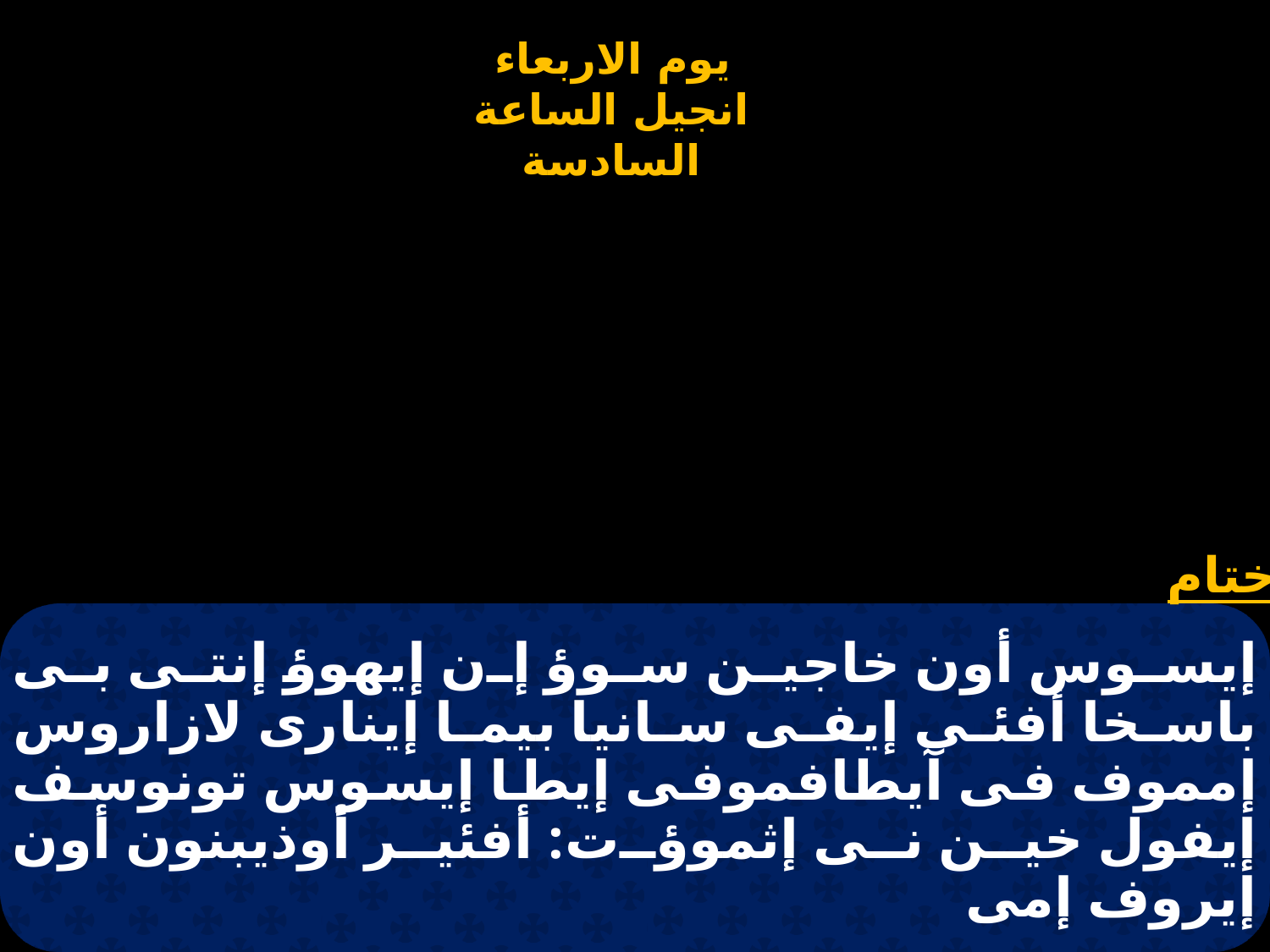

# إيسوس أون خاجين سوؤ إن إيهوؤ إنتى بى باسخا أفئى إيفى سانيا بيما إينارى لازاروس إمموف فى آيطافموفى إيطا إيسوس تونوسف إيفول خين نى إثموؤت: أفئير أوذيبنون أون إيروف إمى